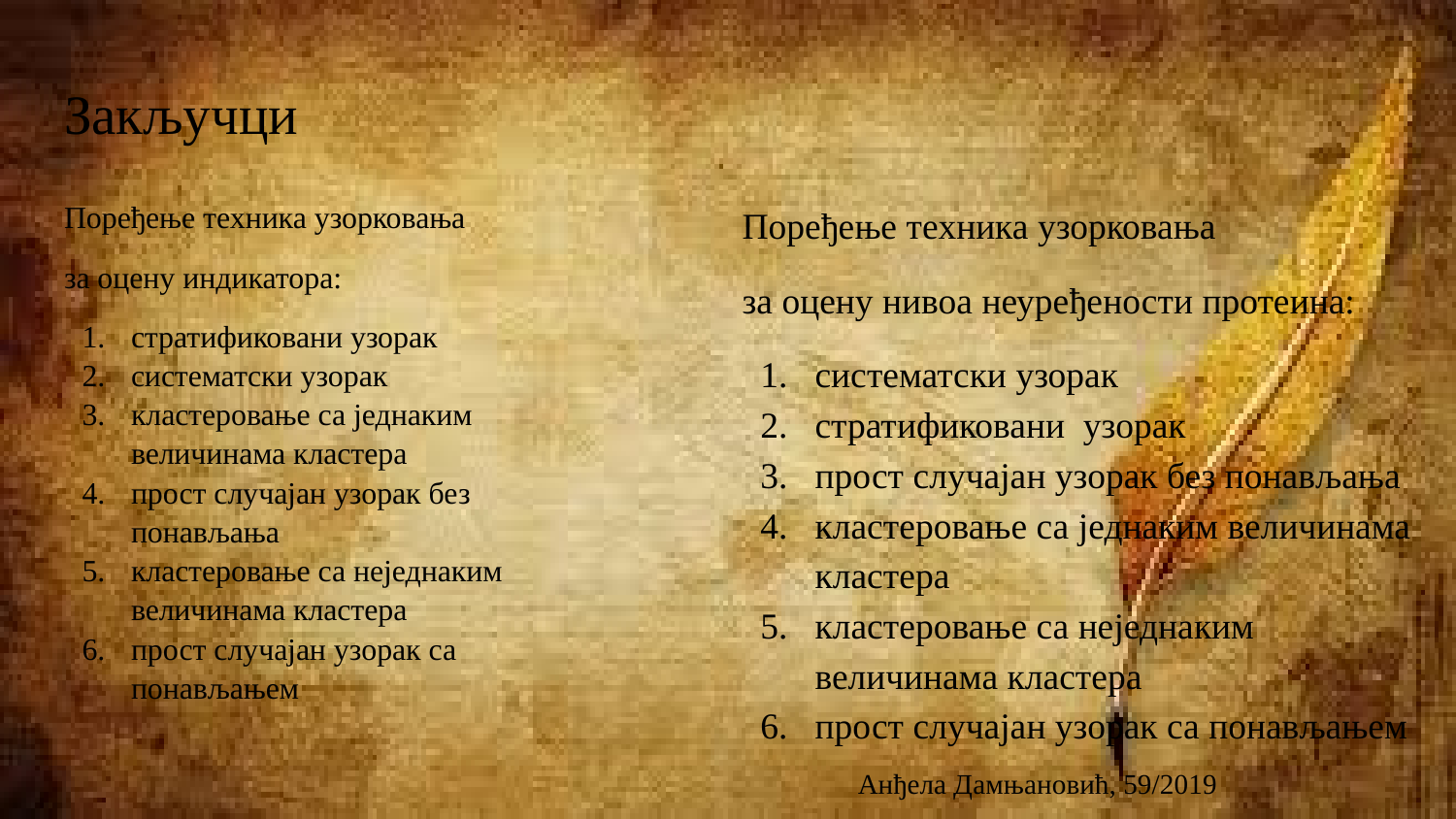

# Закључци
Поређење техника узорковања
за оцену индикатора:
стратификовани узорак
систематски узорак
кластеровање са једнаким величинама кластера
прост случајан узорак без понављања
кластеровање са неједнаким величинама кластера
прост случајан узорак са понављањем
Поређење техника узорковања
за оцену нивоа неуређености протеина:
систематски узорак
стратификовани  узорак
прост случајан узорак без понављања
кластеровање са једнаким величинама кластера
кластеровање са неједнаким величинама кластера
прост случајан узорак са понављањем
Анђела Дамњановић, 59/2019